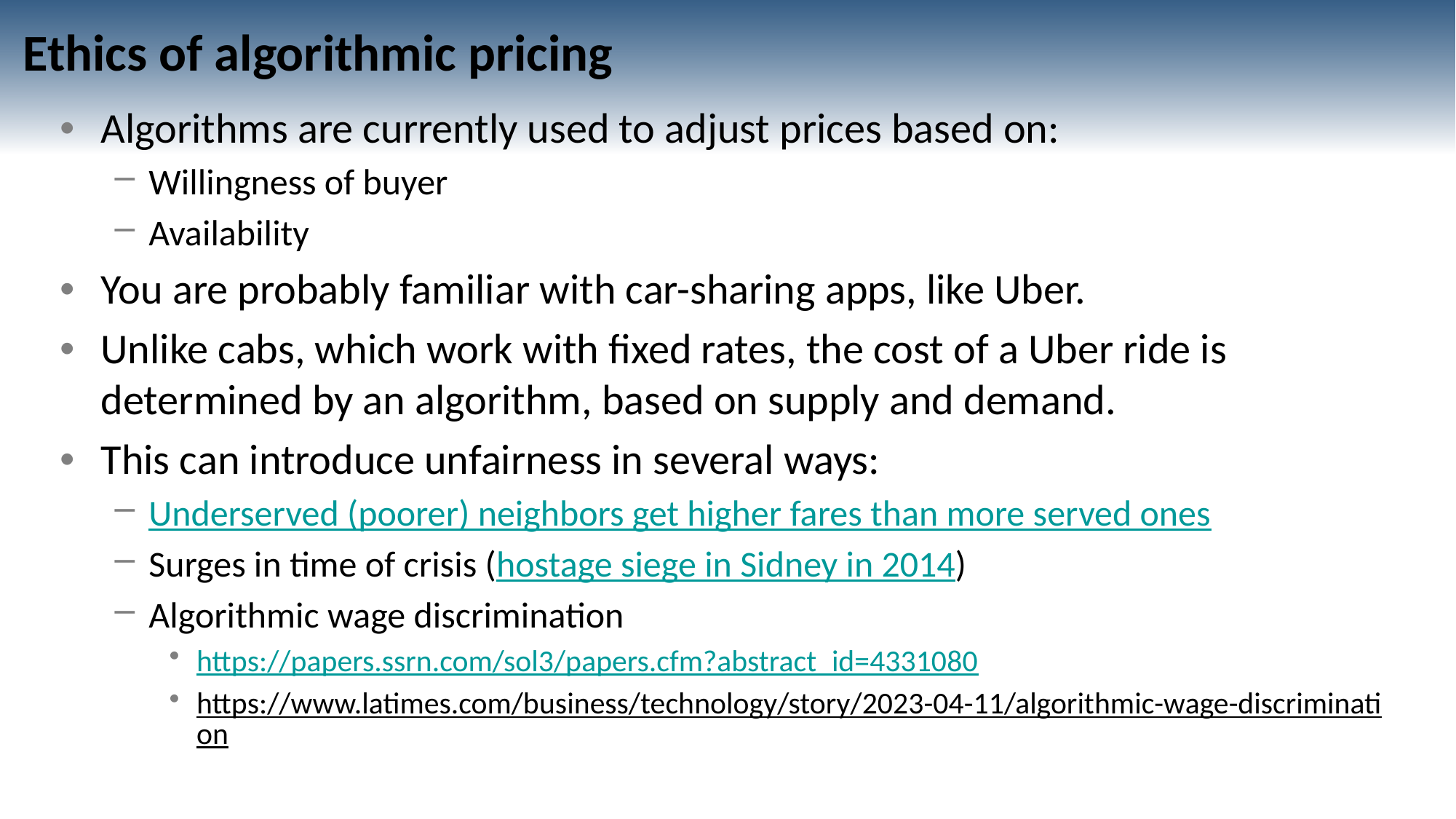

# Ethics of algorithmic pricing
Algorithms are currently used to adjust prices based on:
Willingness of buyer
Availability
You are probably familiar with car-sharing apps, like Uber.
Unlike cabs, which work with fixed rates, the cost of a Uber ride is determined by an algorithm, based on supply and demand.
This can introduce unfairness in several ways:
Underserved (poorer) neighbors get higher fares than more served ones
Surges in time of crisis (hostage siege in Sidney in 2014)
Algorithmic wage discrimination
https://papers.ssrn.com/sol3/papers.cfm?abstract_id=4331080
https://www.latimes.com/business/technology/story/2023-04-11/algorithmic-wage-discrimination